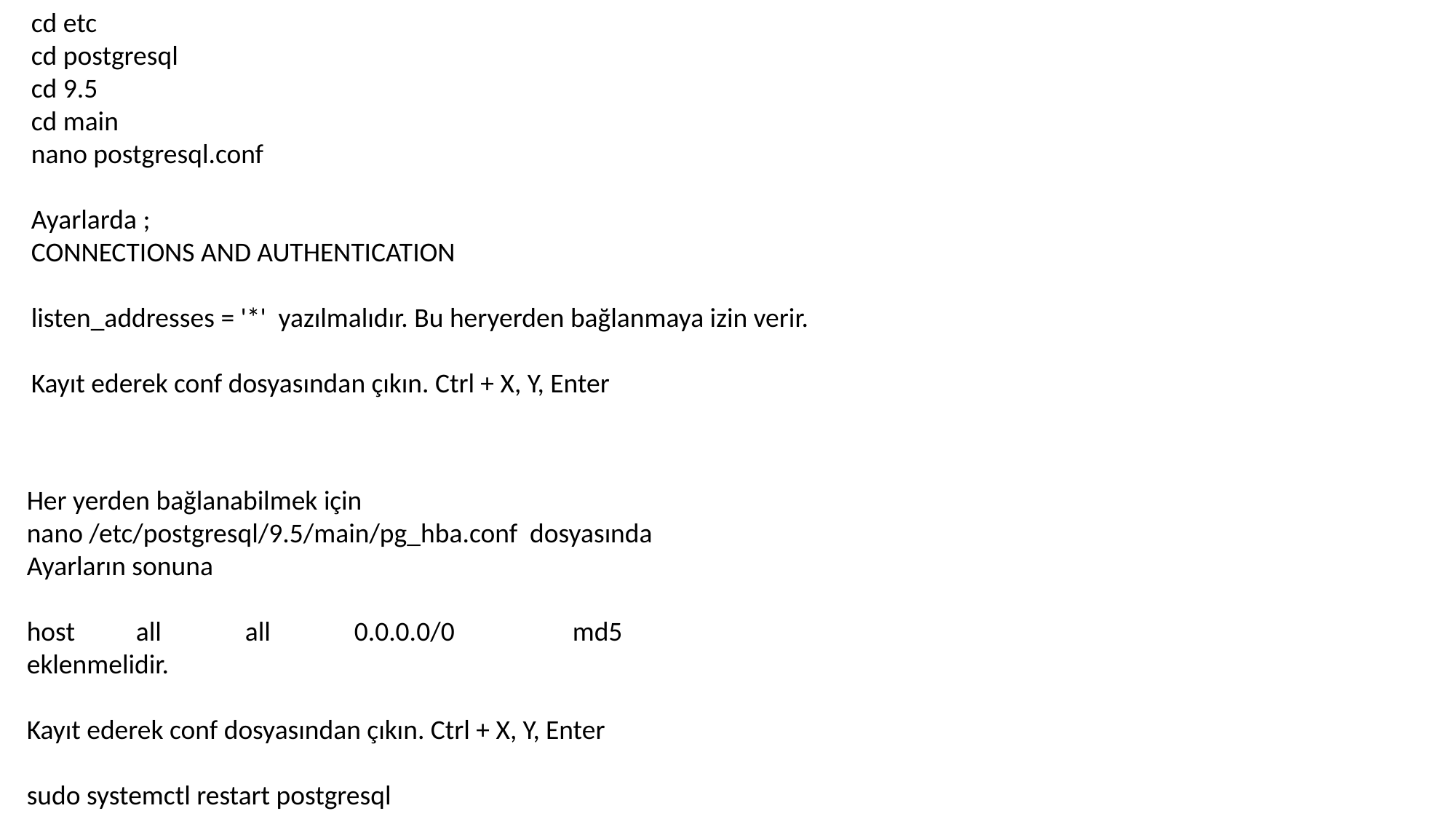

cd etc
cd postgresql
cd 9.5
cd main
nano postgresql.conf

Ayarlarda ;
CONNECTIONS AND AUTHENTICATION

listen_addresses = '*'  yazılmalıdır. Bu heryerden bağlanmaya izin verir.

Kayıt ederek conf dosyasından çıkın. Ctrl + X, Y, Enter

Her yerden bağlanabilmek için
nano /etc/postgresql/9.5/main/pg_hba.conf  dosyasında
Ayarların sonuna

host	all	all	0.0.0.0/0		md5
eklenmelidir.

Kayıt ederek conf dosyasından çıkın. Ctrl + X, Y, Enter

sudo systemctl restart postgresql